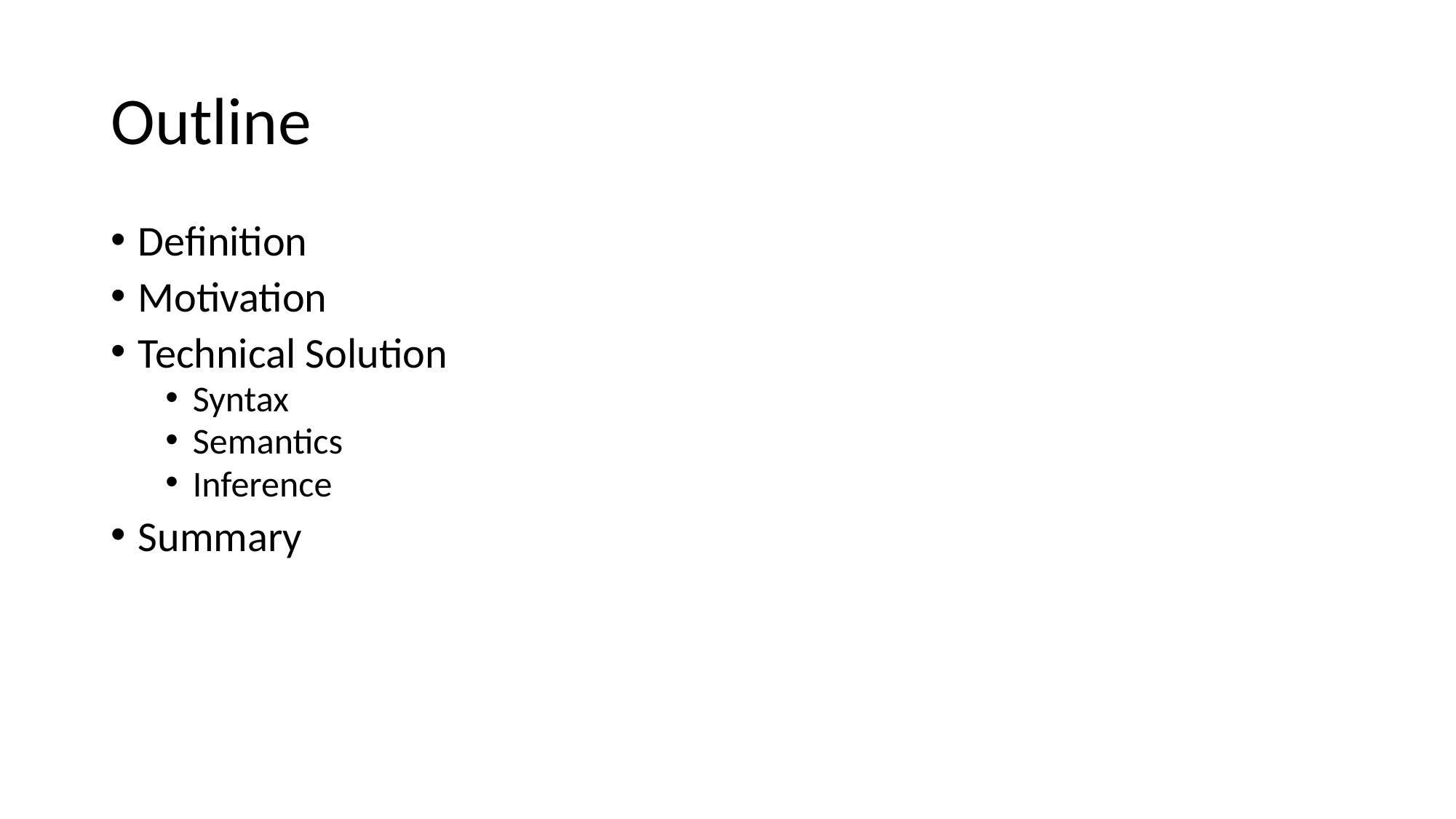

# Outline
Definition
Motivation
Technical Solution
Syntax
Semantics
Inference
Summary